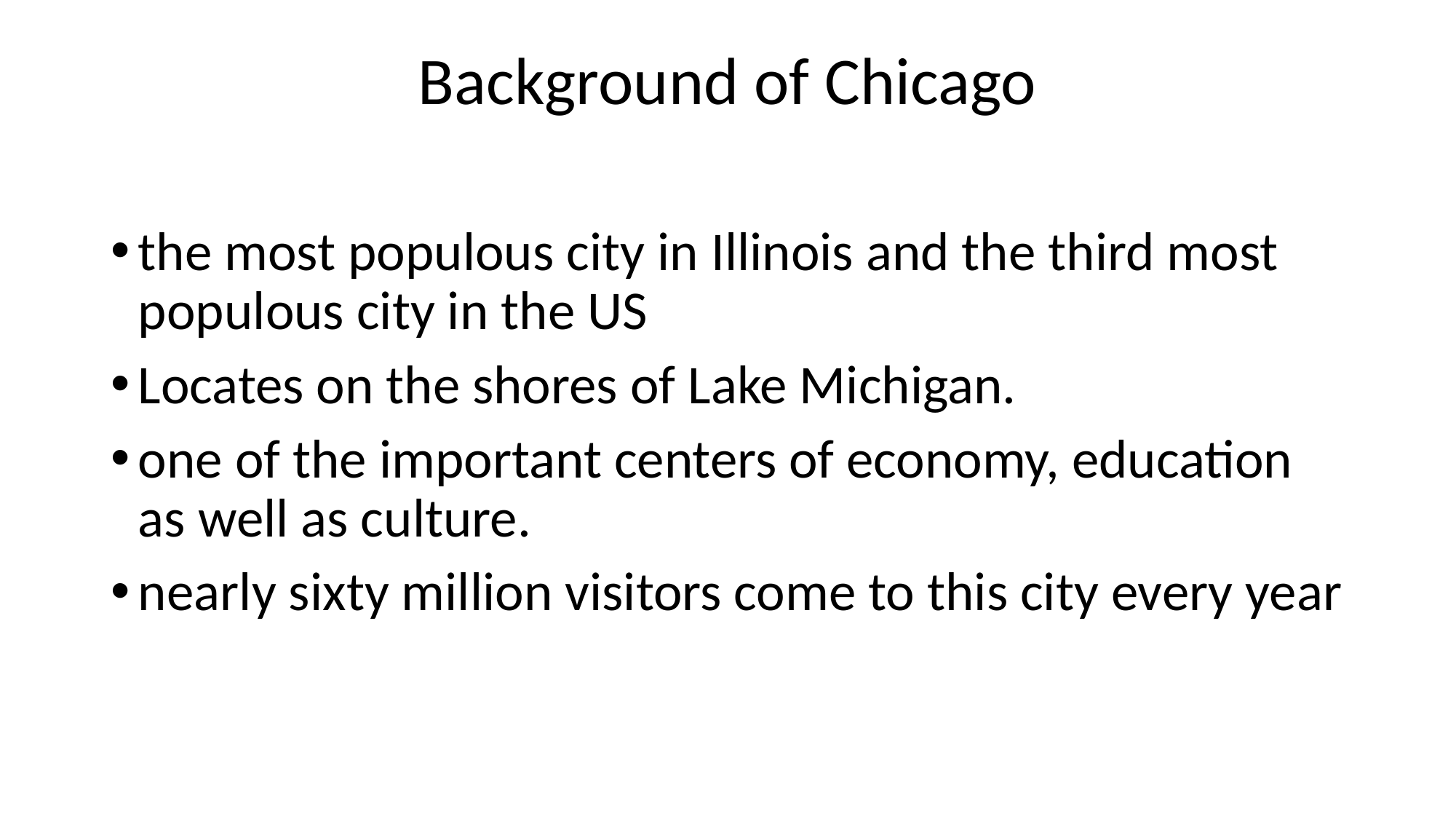

# Background of Chicago
the most populous city in Illinois and the third most populous city in the US
Locates on the shores of Lake Michigan.
one of the important centers of economy, education as well as culture.
nearly sixty million visitors come to this city every year